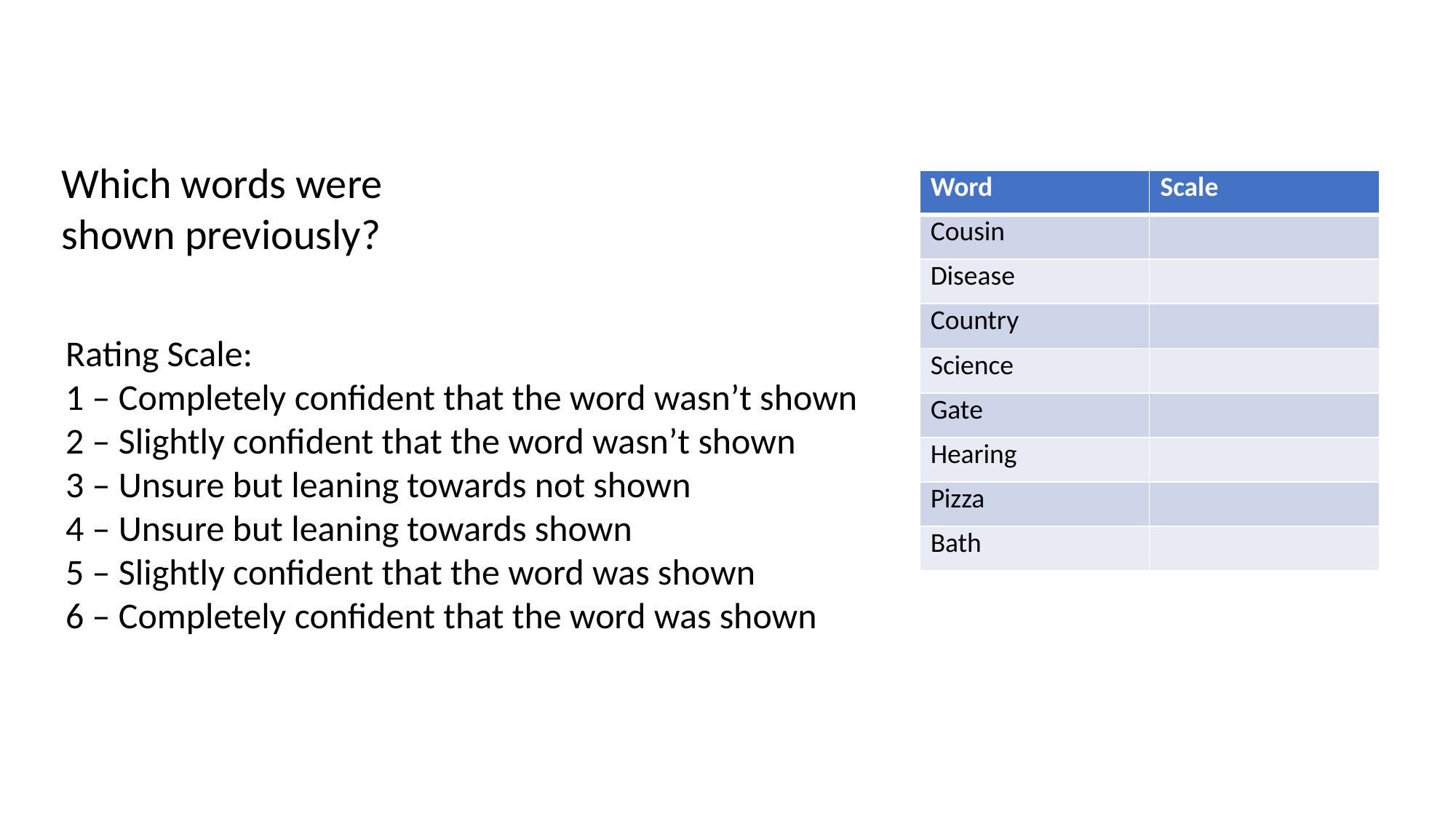

Which words were
shown previously?
| Word | Scale |
| --- | --- |
| Cousin |  |
| Disease |  |
| Country |  |
| Science |  |
| Gate |  |
| Hearing |  |
| Pizza |  |
| Bath |  |
Rating Scale:
1 – Completely confident that the word wasn’t shown
2 – Slightly confident that the word wasn’t shown
3 – Unsure but leaning towards not shown
4 – Unsure but leaning towards shown
5 – Slightly confident that the word was shown
6 – Completely confident that the word was shown